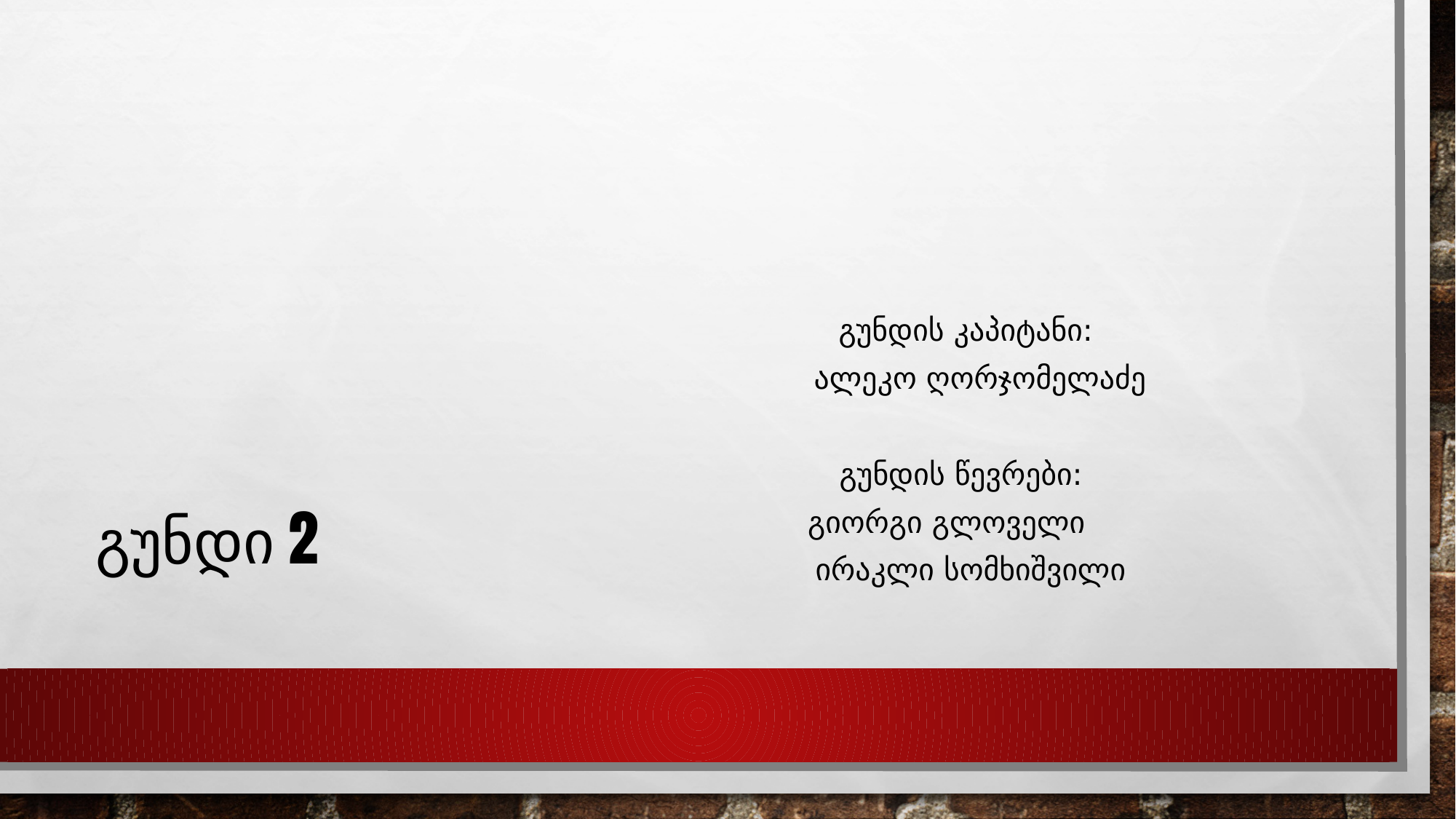

გუნდი 2

       გუნდის კაპიტანი:
         ალეკო ღორჯომელაძე

     გუნდის წევრები:
  გიორგი გლოველი
       ირაკლი სომხიშვილი